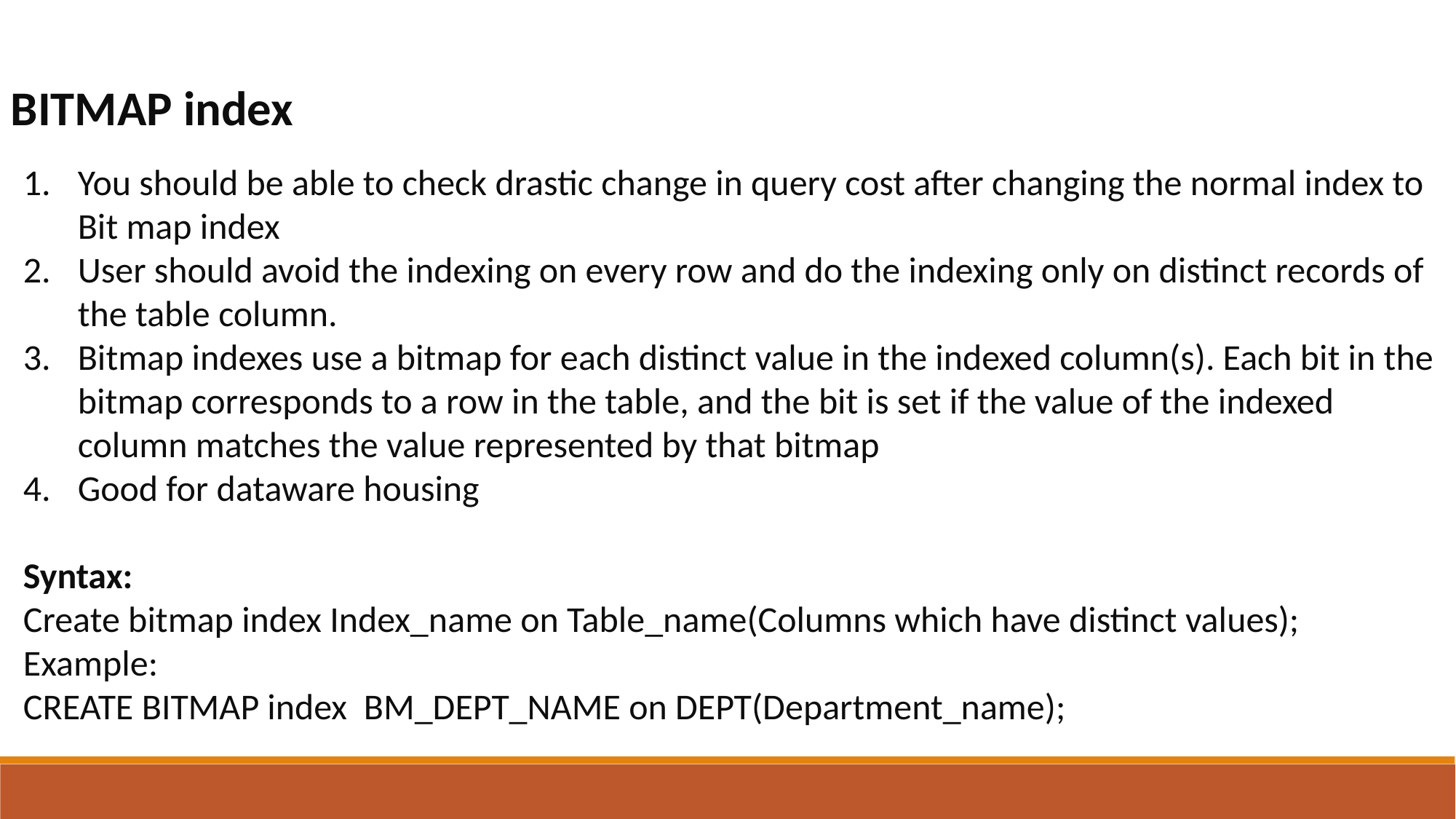

BITMAP index
You should be able to check drastic change in query cost after changing the normal index to Bit map index
User should avoid the indexing on every row and do the indexing only on distinct records of the table column.
Bitmap indexes use a bitmap for each distinct value in the indexed column(s). Each bit in the bitmap corresponds to a row in the table, and the bit is set if the value of the indexed column matches the value represented by that bitmap
Good for dataware housing

Syntax:
Create bitmap index Index_name on Table_name(Columns which have distinct values);
Example:
CREATE BITMAP index  BM_DEPT_NAME on DEPT(Department_name);